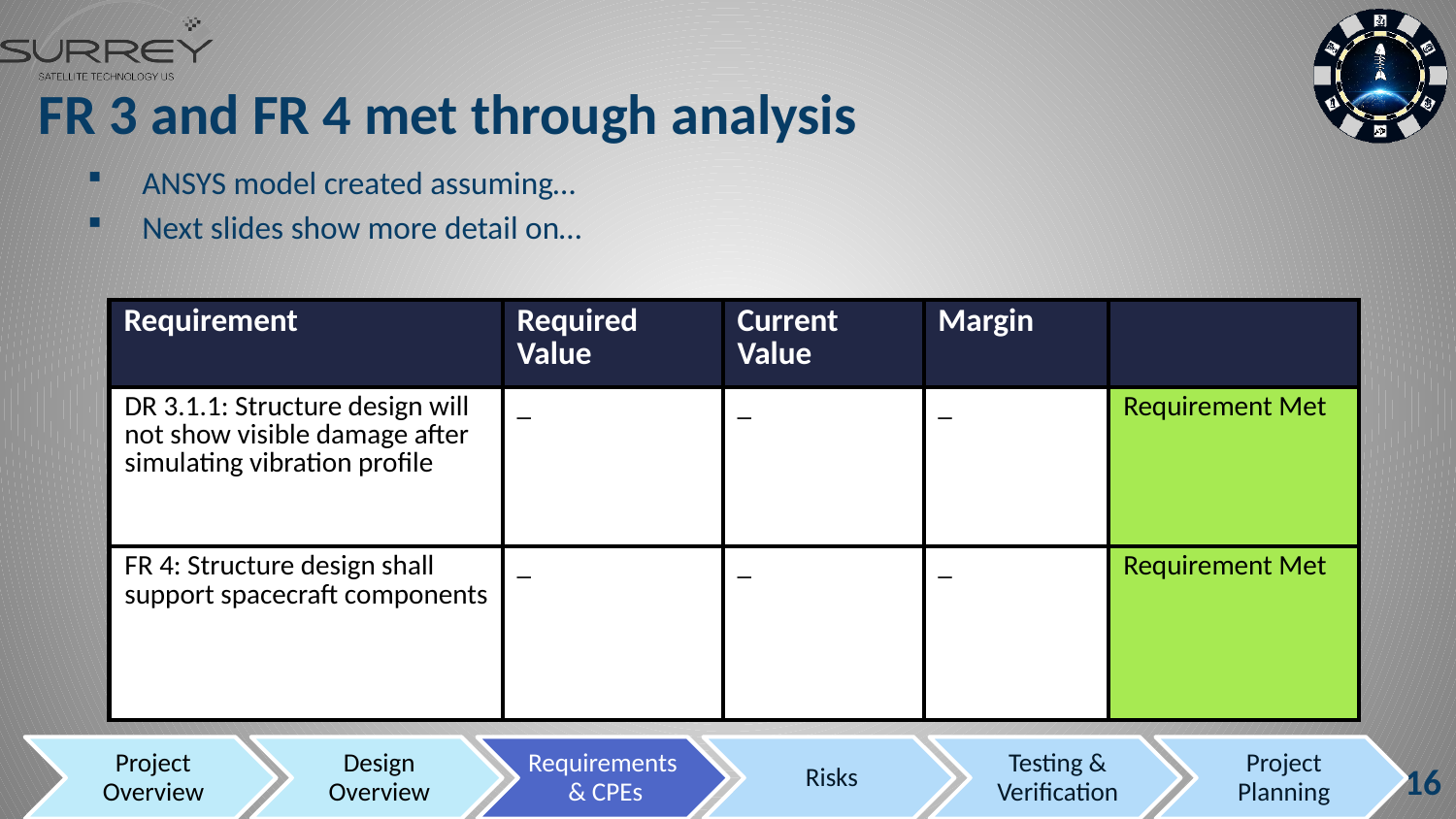

# FR 3 and FR 4 met through analysis
ANSYS model created assuming…
Next slides show more detail on…
| Requirement | Required Value | Current Value | Margin |  |
| --- | --- | --- | --- | --- |
| DR 3.1.1: Structure design will not show visible damage after simulating vibration profile | \_ | \_ | \_ | Requirement Met |
| FR 4: Structure design shall support spacecraft components | \_ | \_ | \_ | Requirement Met |
Project Overview
Design Overview
Requirements  & CPEs
Risks
Testing & Verification
Project Planning
16